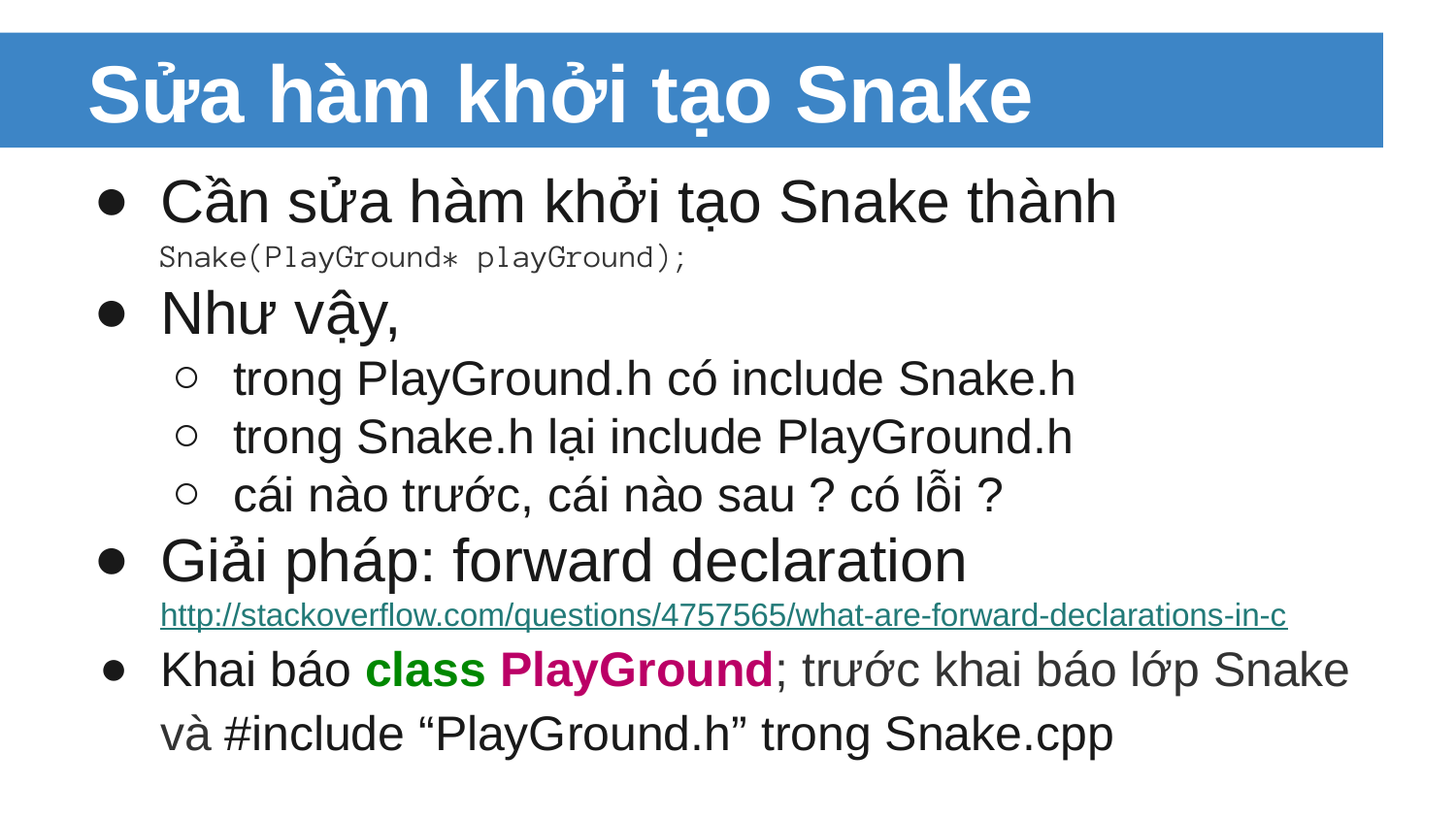

# Sửa hàm khởi tạo Snake
Cần sửa hàm khởi tạo Snake thành
Snake(PlayGround* playGround);
Như vậy,
trong PlayGround.h có include Snake.h
trong Snake.h lại include PlayGround.h
cái nào trước, cái nào sau ? có lỗi ?
Giải pháp: forward declaration
http://stackoverflow.com/questions/4757565/what-are-forward-declarations-in-c
Khai báo class PlayGround; trước khai báo lớp Snake và #include “PlayGround.h” trong Snake.cpp